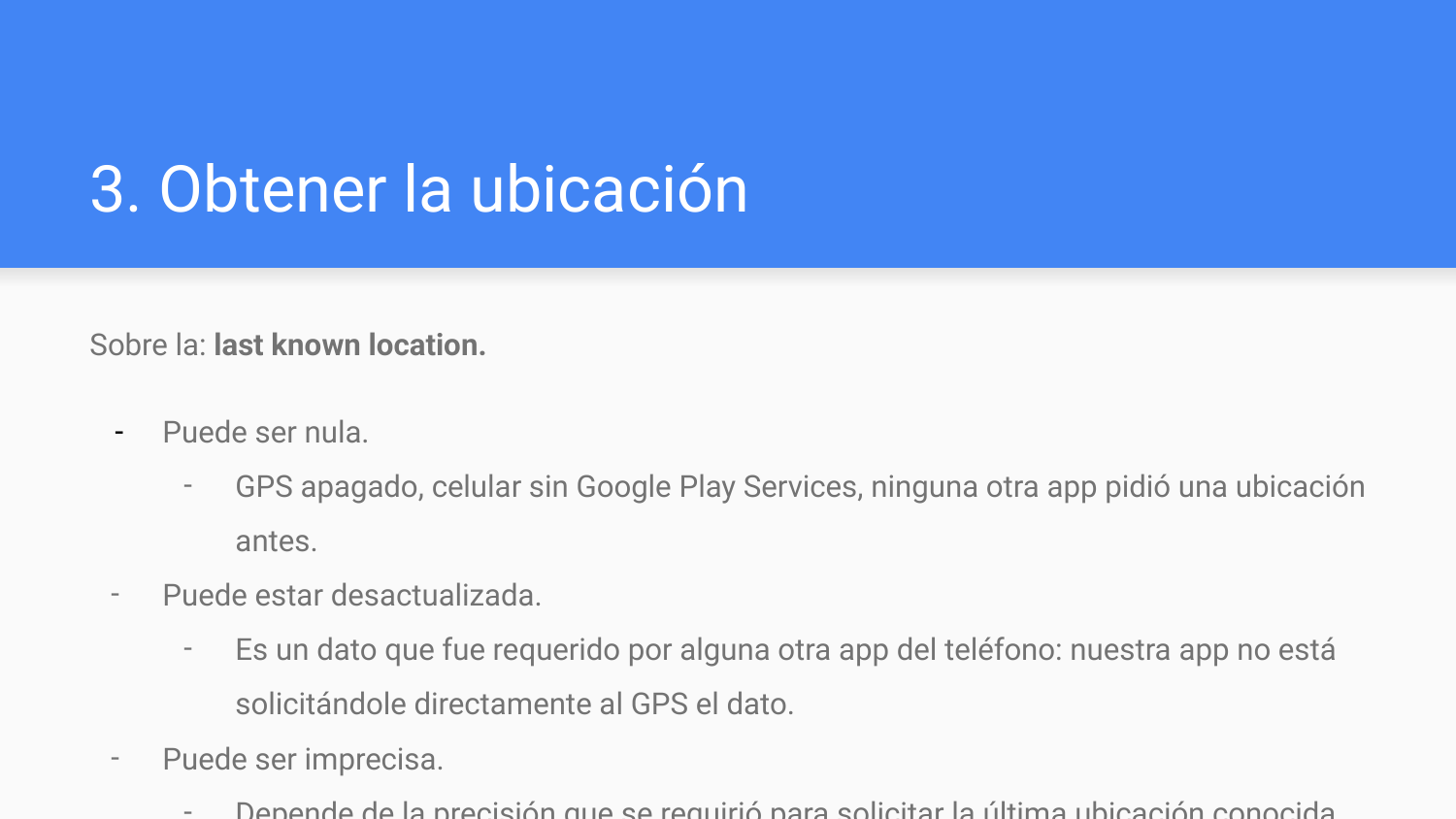

# 3. Obtener la ubicación
Sobre la: last known location.
Puede ser nula.
GPS apagado, celular sin Google Play Services, ninguna otra app pidió una ubicación antes.
Puede estar desactualizada.
Es un dato que fue requerido por alguna otra app del teléfono: nuestra app no está solicitándole directamente al GPS el dato.
Puede ser imprecisa.
Depende de la precisión que se requirió para solicitar la última ubicación conocida.